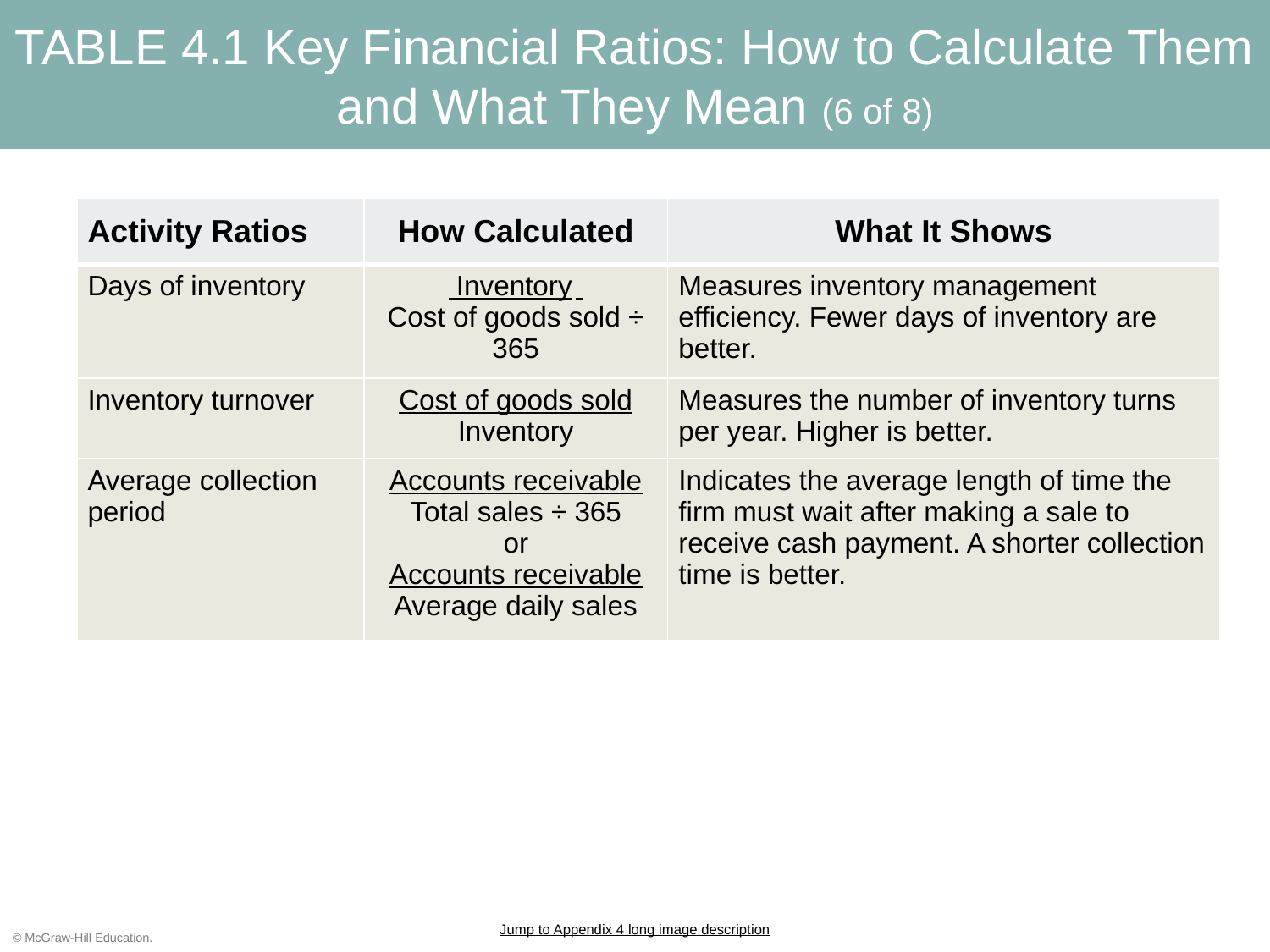

# TABLE 4.1 Key Financial Ratios: How to Calculate Them and What They Mean (6 of 8)
| Activity Ratios | How Calculated | What It Shows |
| --- | --- | --- |
| Days of inventory | Inventory Cost of goods sold ÷ 365 | Measures inventory management efficiency. Fewer days of inventory are better. |
| Inventory turnover | Cost of goods sold Inventory | Measures the number of inventory turns per year. Higher is better. |
| Average collection period | Accounts receivable Total sales ÷ 365 or Accounts receivable Average daily sales | Indicates the average length of time the firm must wait after making a sale to receive cash payment. A shorter collection time is better. |
Jump to Appendix 4 long image description